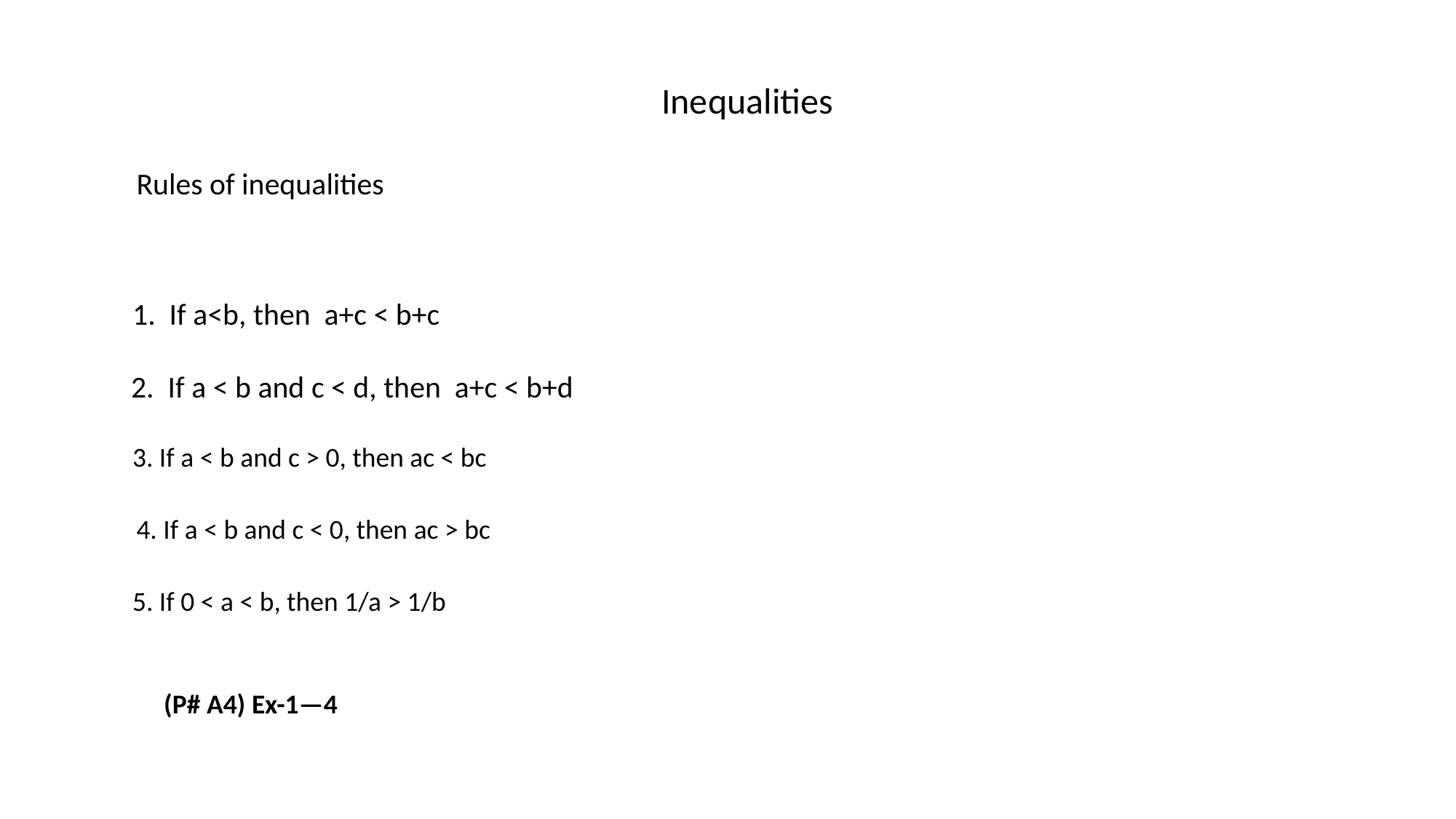

Inequalities
Rules of inequalities
1.  If a<b, then  a+c < b+c
2.  If a < b and c < d, then  a+c < b+d
3. If a < b and c > 0, then ac < bc
4. If a < b and c < 0, then ac > bc
5. If 0 < a < b, then 1/a > 1/b
(P# A4) Ex-1—4